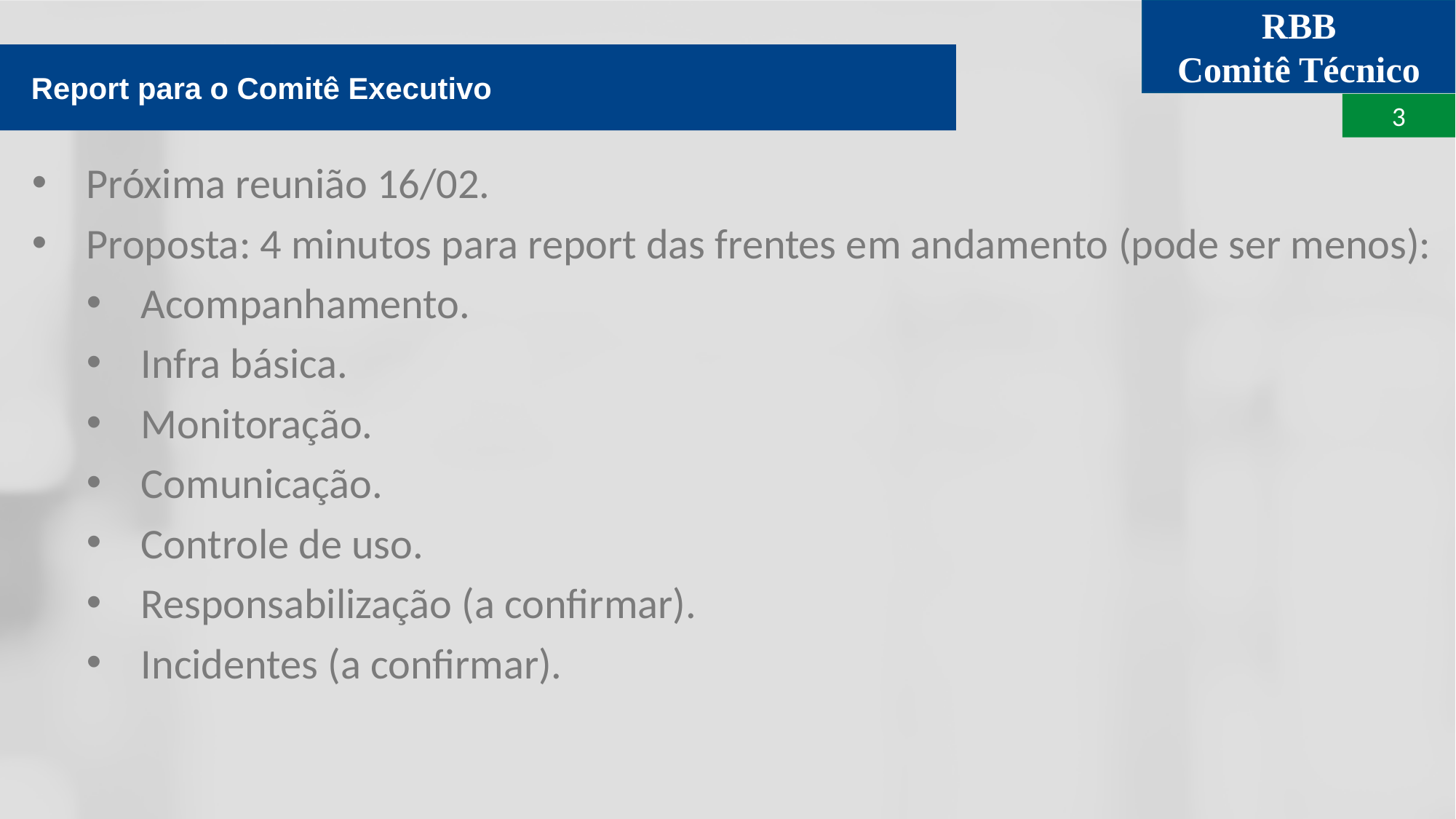

Report para o Comitê Executivo
Próxima reunião 16/02.
Proposta: 4 minutos para report das frentes em andamento (pode ser menos):
Acompanhamento.
Infra básica.
Monitoração.
Comunicação.
Controle de uso.
Responsabilização (a confirmar).
Incidentes (a confirmar).